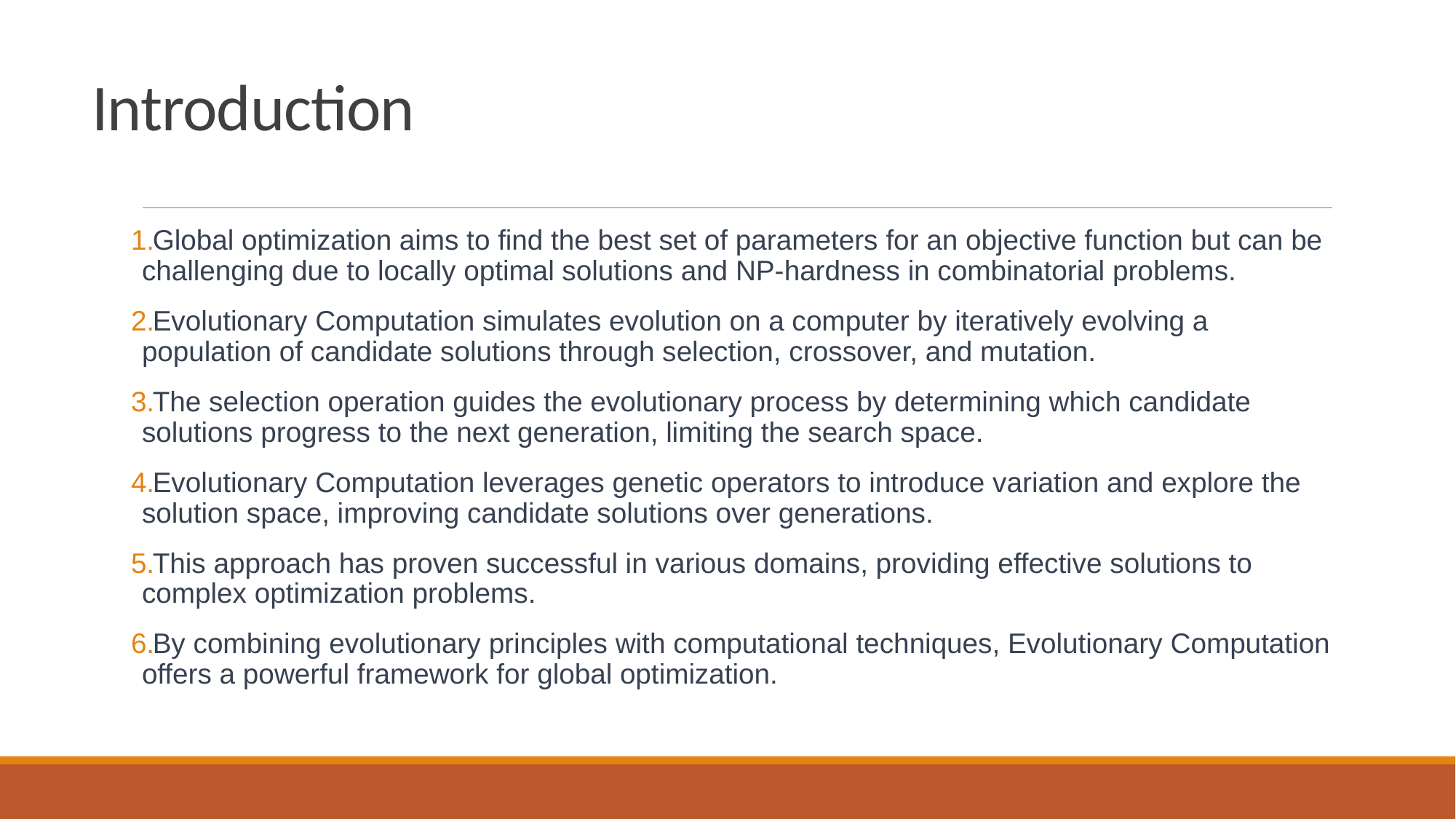

# Introduction
Global optimization aims to find the best set of parameters for an objective function but can be challenging due to locally optimal solutions and NP-hardness in combinatorial problems.
Evolutionary Computation simulates evolution on a computer by iteratively evolving a population of candidate solutions through selection, crossover, and mutation.
The selection operation guides the evolutionary process by determining which candidate solutions progress to the next generation, limiting the search space.
Evolutionary Computation leverages genetic operators to introduce variation and explore the solution space, improving candidate solutions over generations.
This approach has proven successful in various domains, providing effective solutions to complex optimization problems.
By combining evolutionary principles with computational techniques, Evolutionary Computation offers a powerful framework for global optimization.